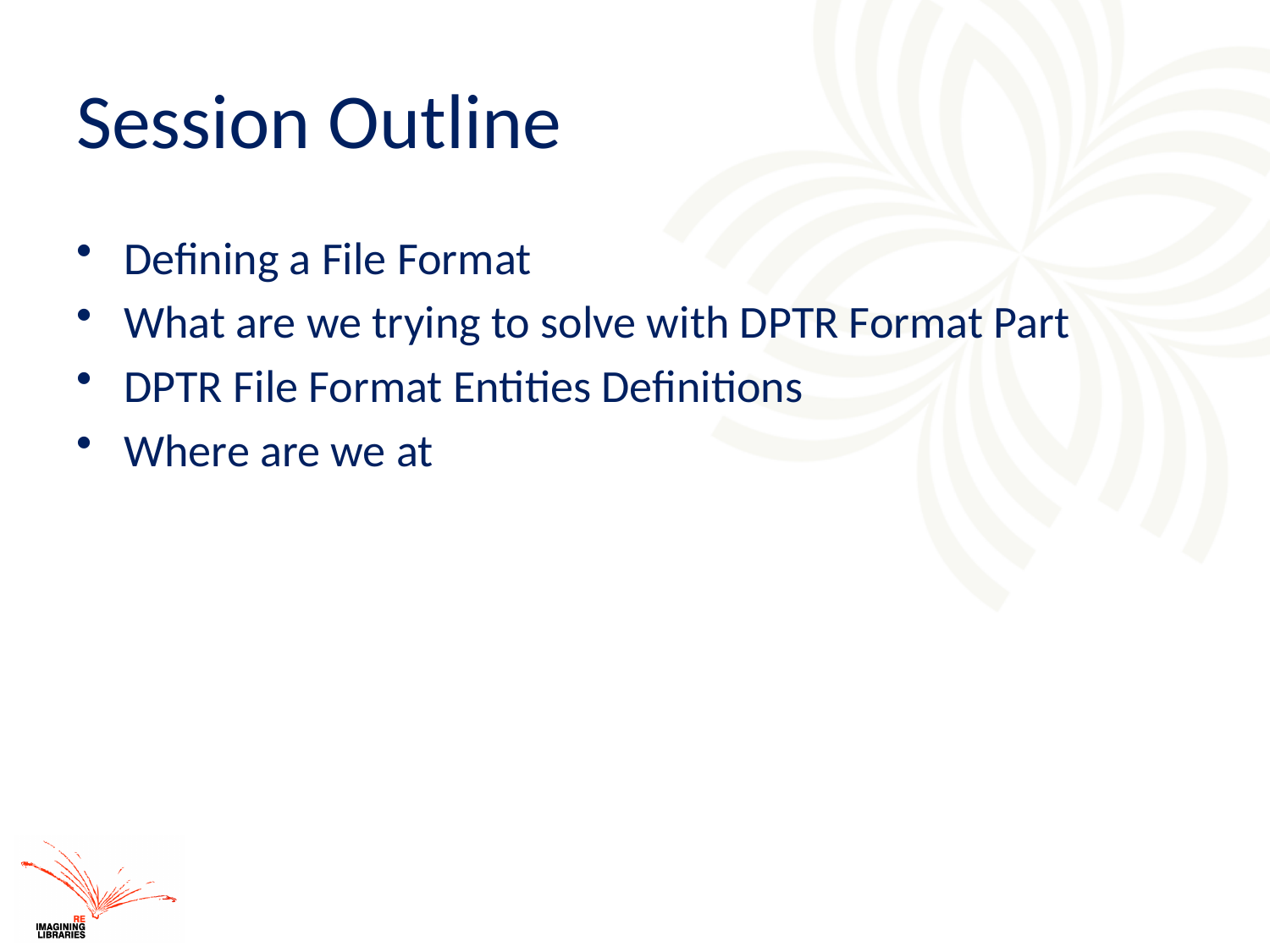

# Session Outline
Defining a File Format
What are we trying to solve with DPTR Format Part
DPTR File Format Entities Definitions
Where are we at